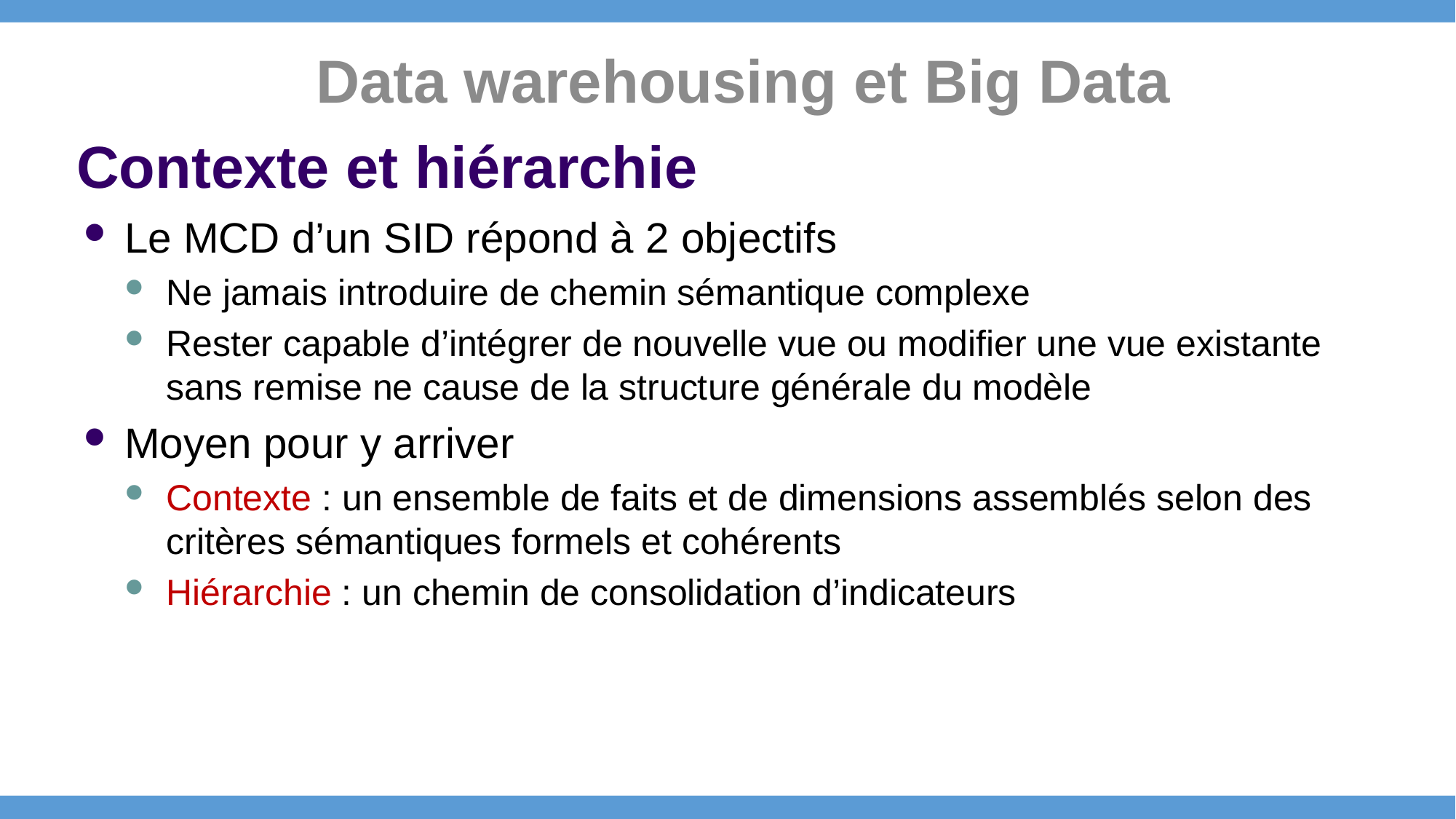

Data warehousing et Big Data
# Contexte et hiérarchie
Le MCD d’un SID répond à 2 objectifs
Ne jamais introduire de chemin sémantique complexe
Rester capable d’intégrer de nouvelle vue ou modifier une vue existante sans remise ne cause de la structure générale du modèle
Moyen pour y arriver
Contexte : un ensemble de faits et de dimensions assemblés selon des critères sémantiques formels et cohérents
Hiérarchie : un chemin de consolidation d’indicateurs